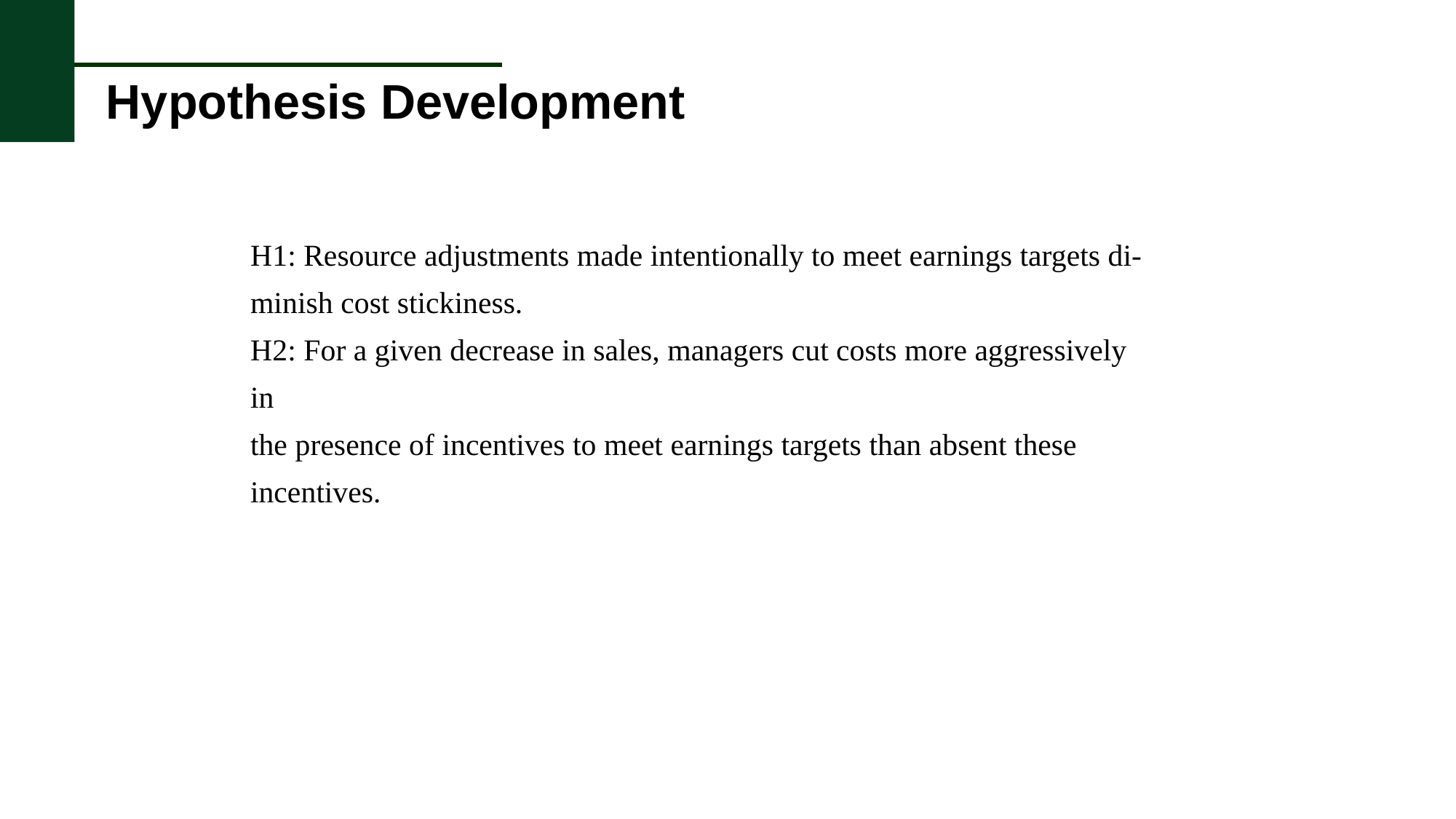

Hypothesis Development
H1: Resource adjustments made intentionally to meet earnings targets di-
minish cost stickiness.
H2: For a given decrease in sales, managers cut costs more aggressively in
the presence of incentives to meet earnings targets than absent these
incentives.